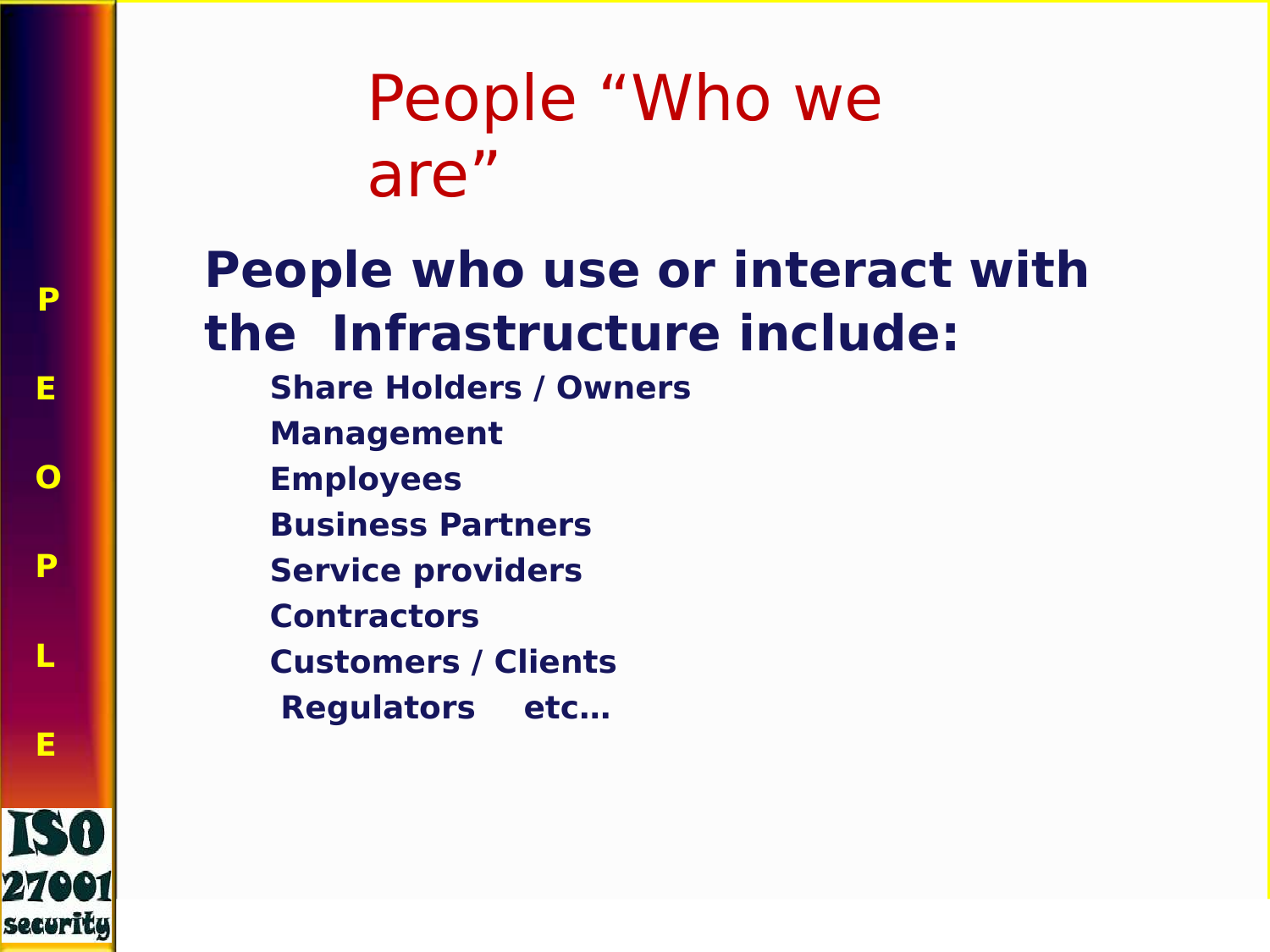

# People “Who we are”
People who use or interact with the  Infrastructure include:
Share Holders / Owners
Management  Employees  Business Partners  Service providers  Contractors  Customers / Clients  Regulators	etc…
P  E  O  P  L  E

6/16/201
1
9

Mohan Kamat